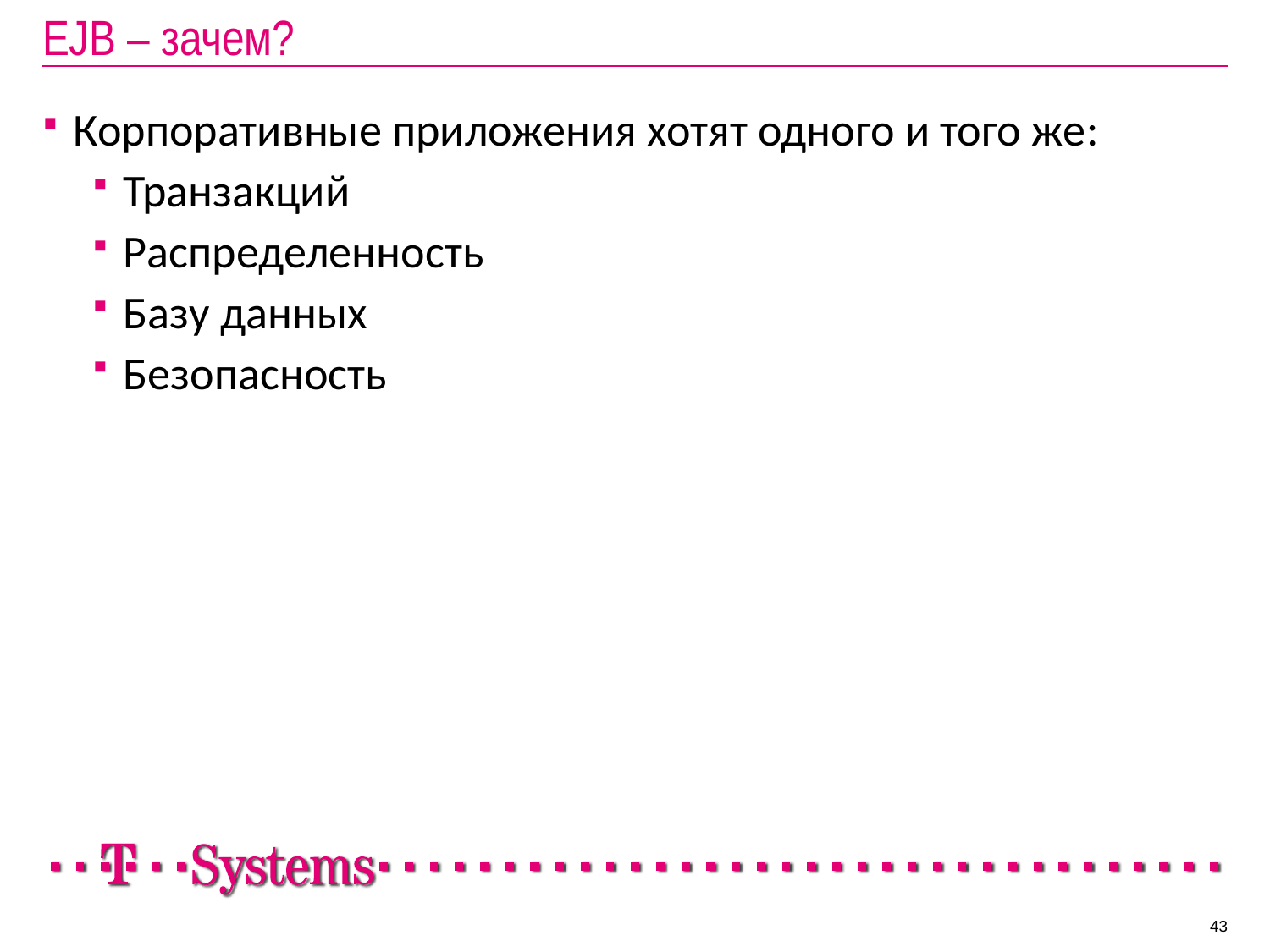

# EJB – зачем?
Корпоративные приложения хотят одного и того же:
Транзакций
Распределенность
Базу данных
Безопасность
43